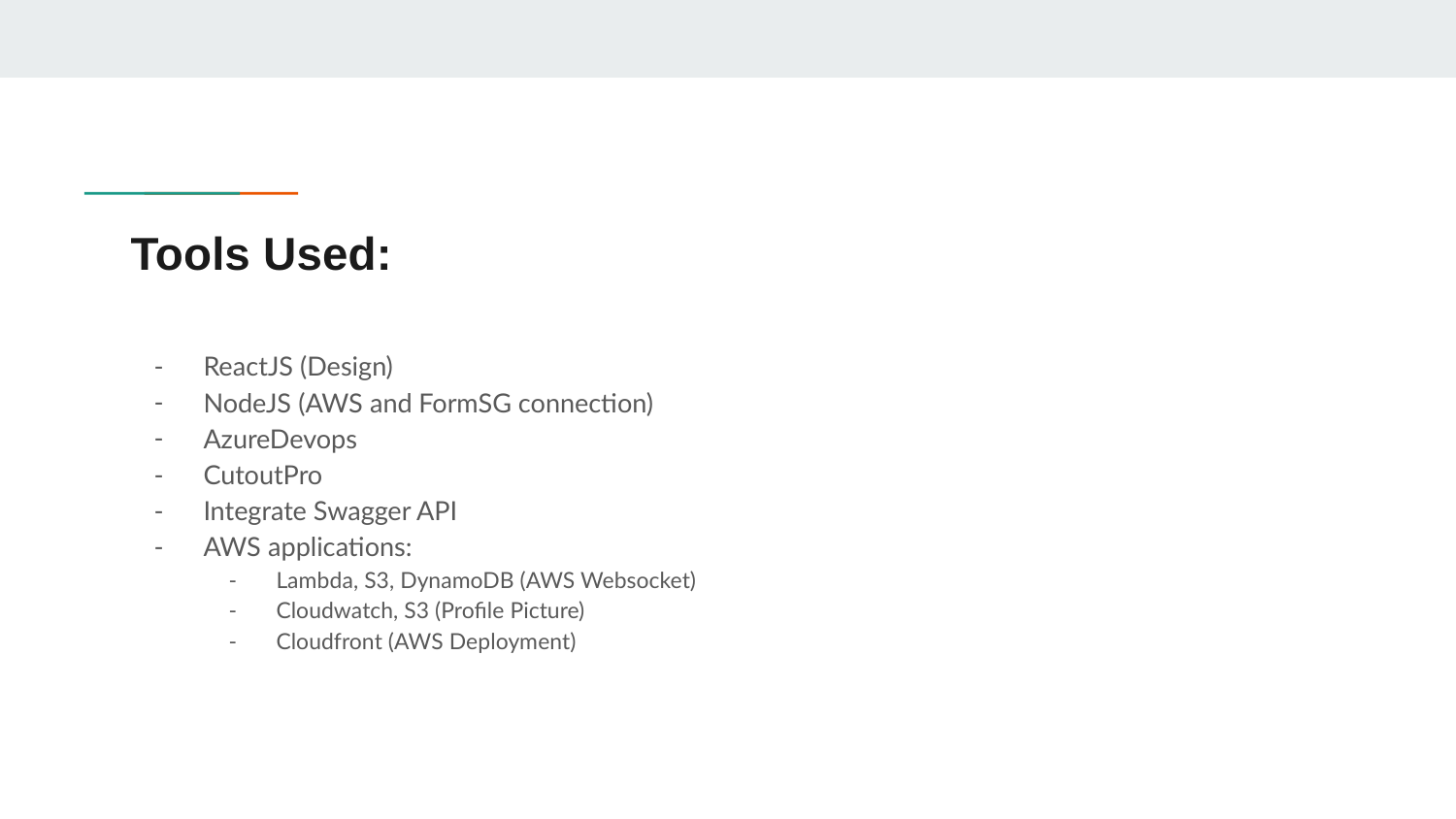

# Tools Used:
ReactJS (Design)
NodeJS (AWS and FormSG connection)
AzureDevops
CutoutPro
Integrate Swagger API
AWS applications:
Lambda, S3, DynamoDB (AWS Websocket)
Cloudwatch, S3 (Profile Picture)
Cloudfront (AWS Deployment)